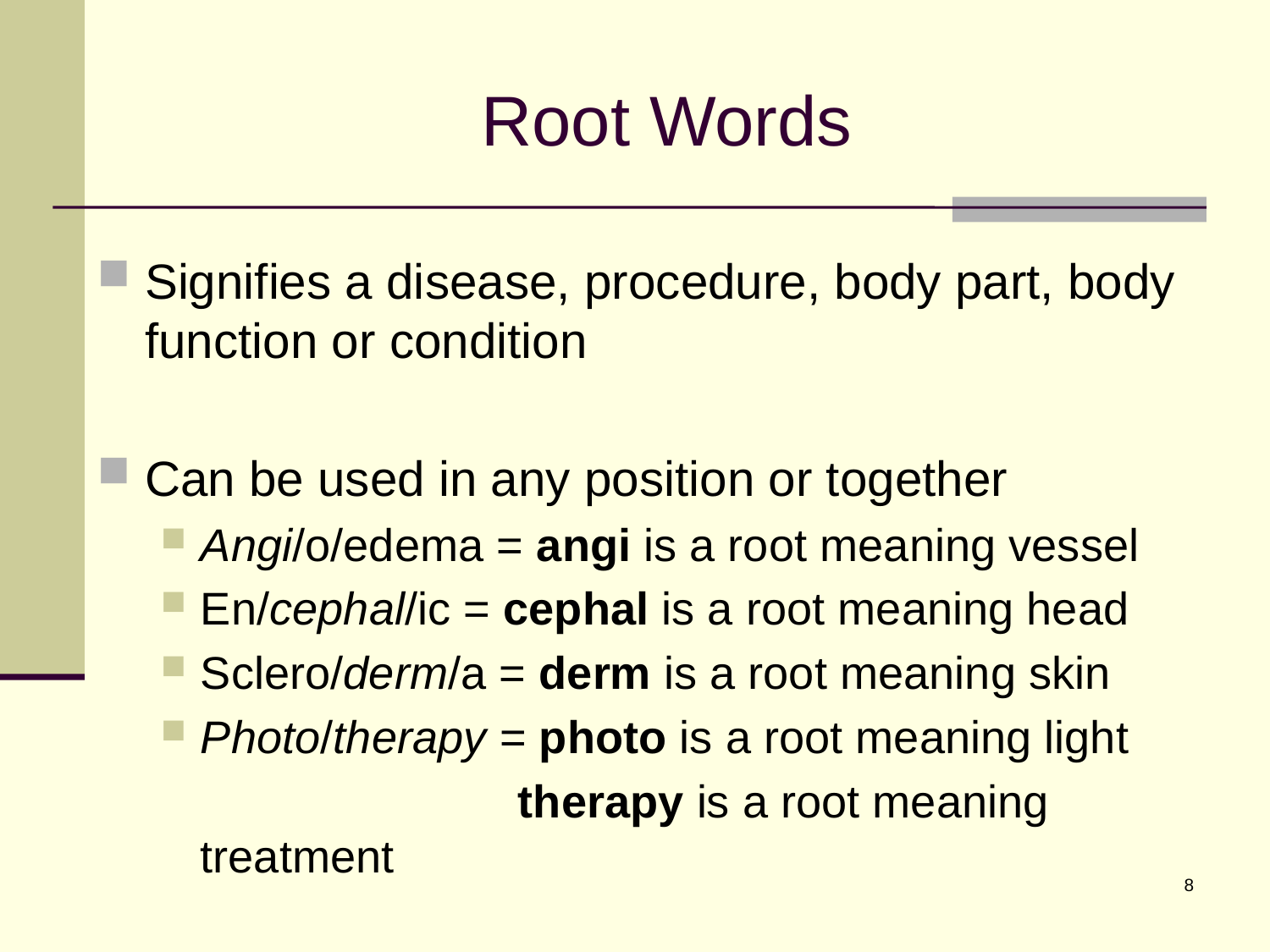

# Root Words
Signifies a disease, procedure, body part, body function or condition

Can be used in any position or together
Angi/o/edema = angi is a root meaning vessel
En/cephal/ic = cephal is a root meaning head
Sclero/derm/a = derm is a root meaning skin
Photo/therapy = photo is a root meaning light
			     therapy is a root meaning treatment

8